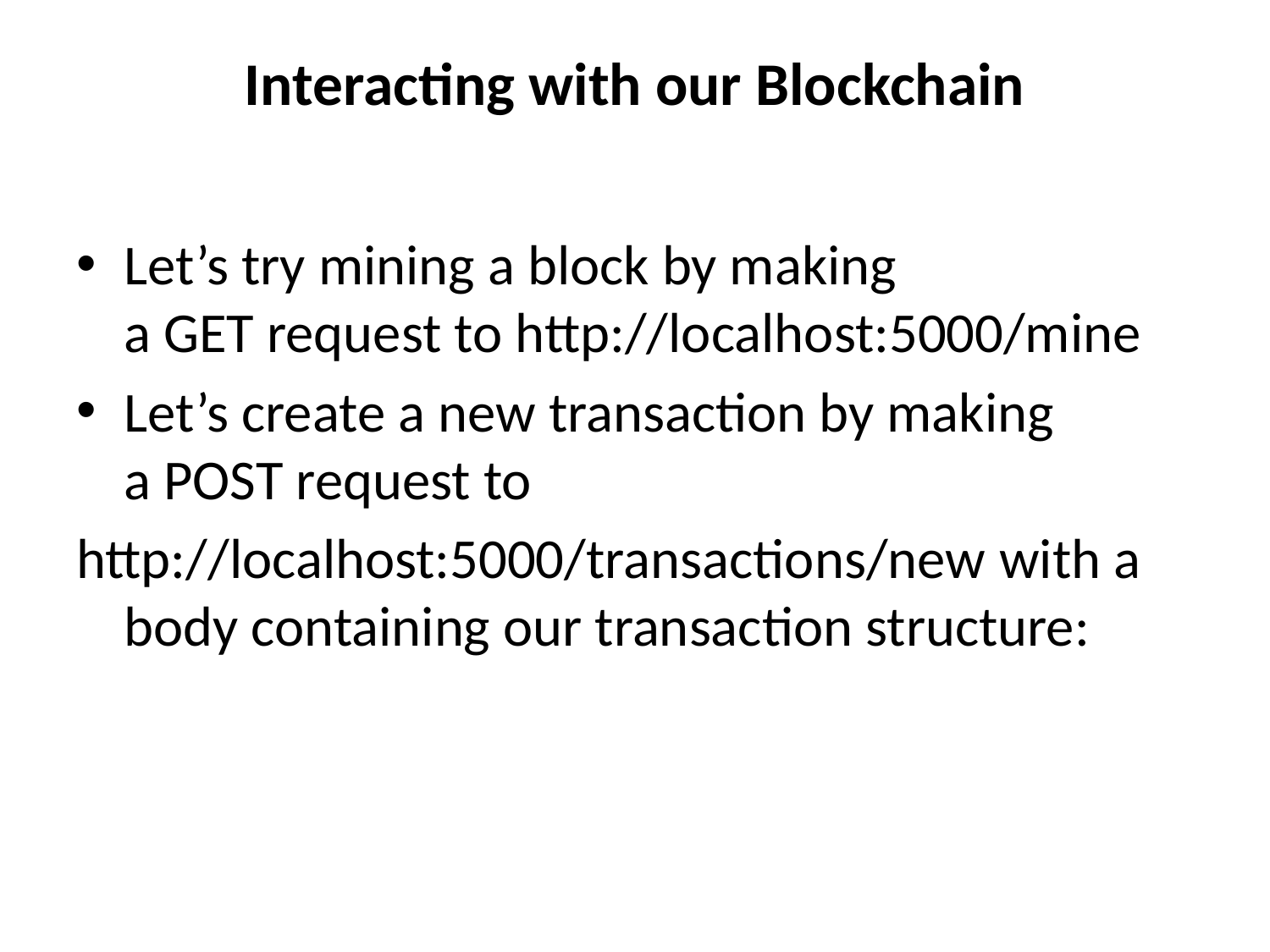

# Interacting with our Blockchain
Let’s try mining a block by making a GET request to http://localhost:5000/mine
Let’s create a new transaction by making a POST request to
http://localhost:5000/transactions/new with a body containing our transaction structure: